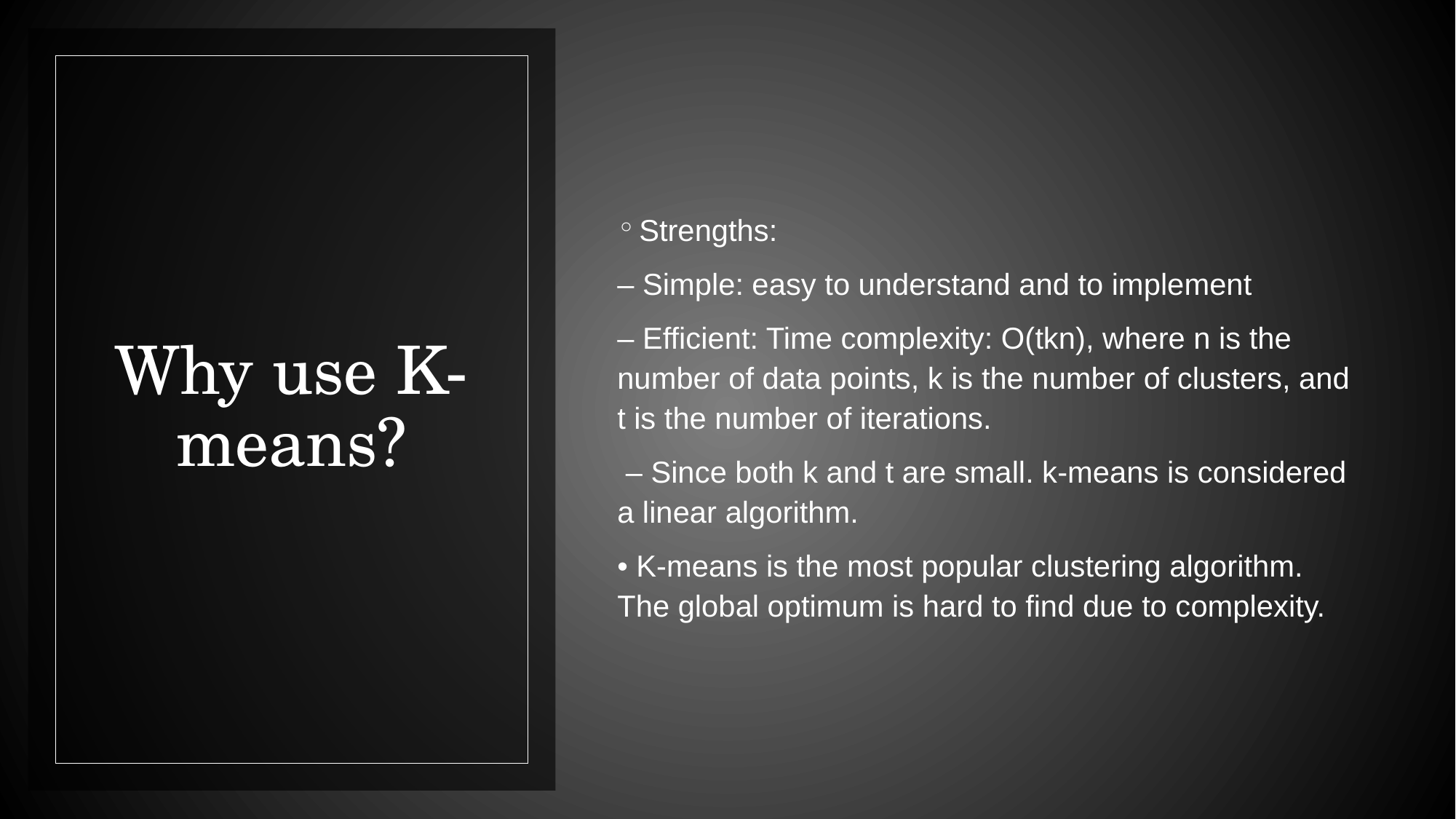

Strengths:
– Simple: easy to understand and to implement
– Efficient: Time complexity: O(tkn), where n is the    number of data points, k is the number of clusters, and t is the number of iterations.
 – Since both k and t are small. k-means is considered a linear algorithm.
• K-means is the most popular clustering algorithm. The global optimum is hard to find due to complexity.
# Why use K-means?